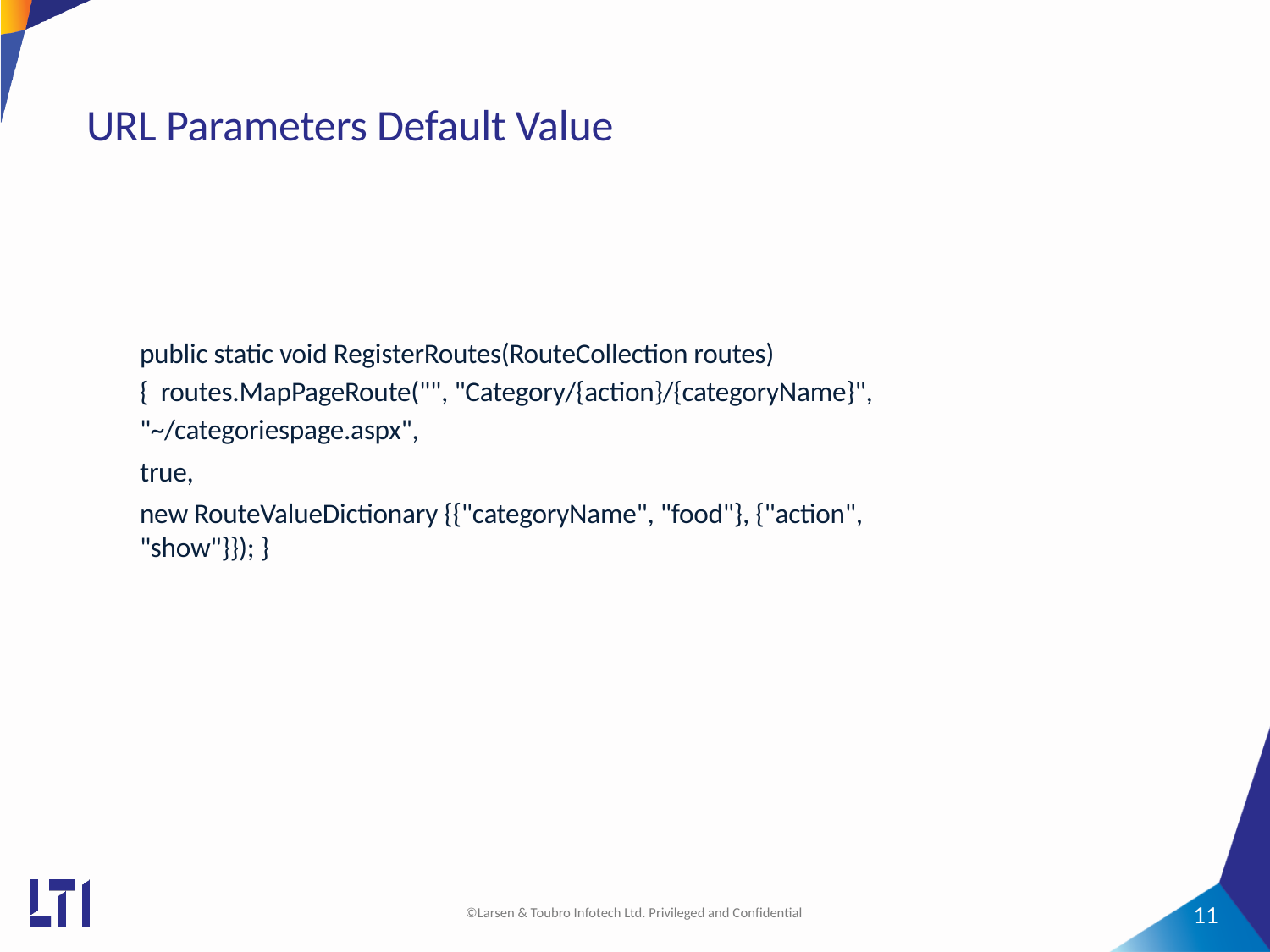

# URL Parameters Default Value
public static void RegisterRoutes(RouteCollection routes) {  routes.MapPageRoute("", "Category/{action}/{categoryName}",  "~/categoriespage.aspx",
true,
new RouteValueDictionary {{"categoryName", "food"}, {"action", "show"}}); }